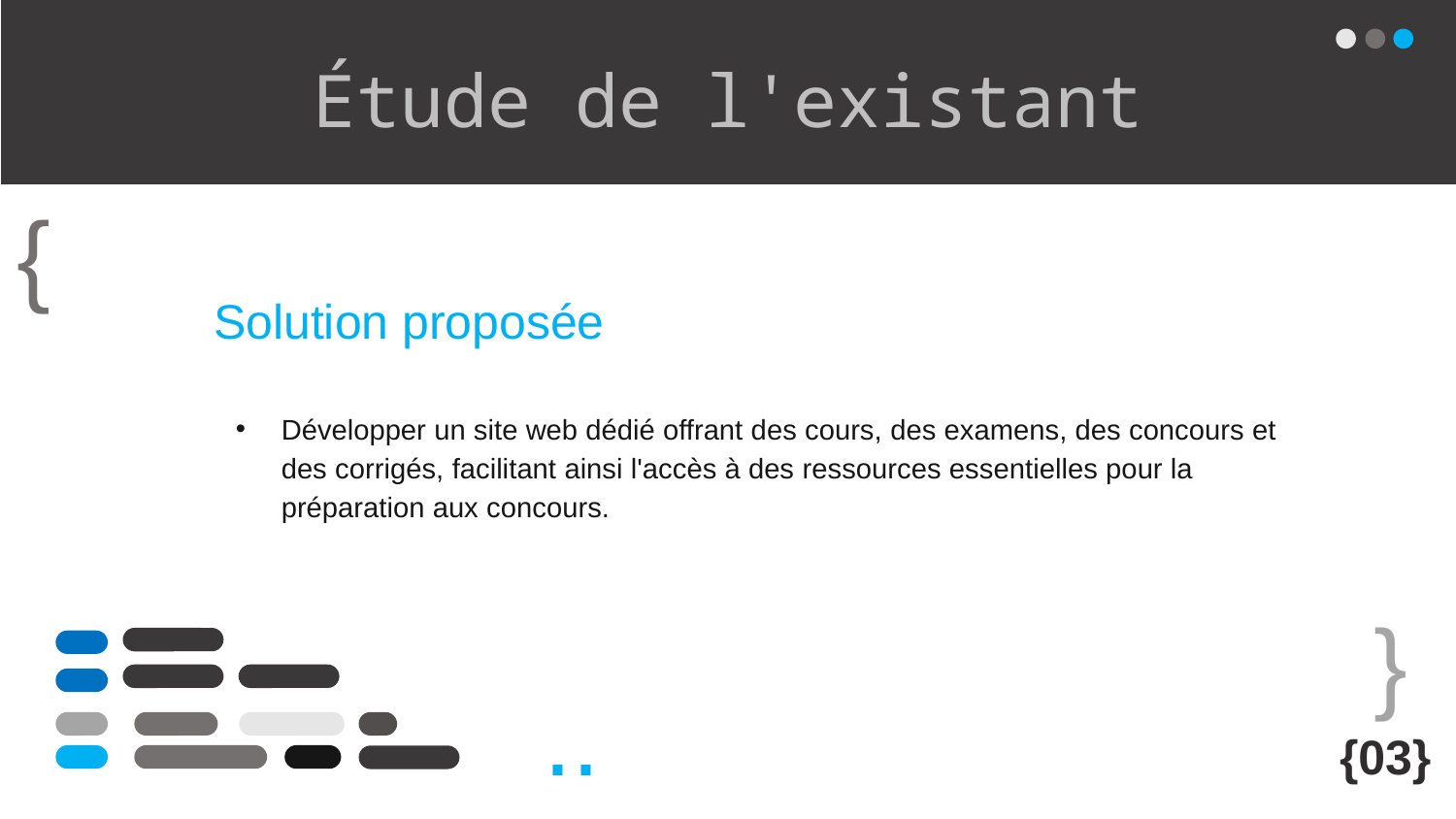

# Étude de l'existant
{
Solution proposée
Développer un site web dédié offrant des cours, des examens, des concours et des corrigés, facilitant ainsi l'accès à des ressources essentielles pour la préparation aux concours.
}

..
{03}